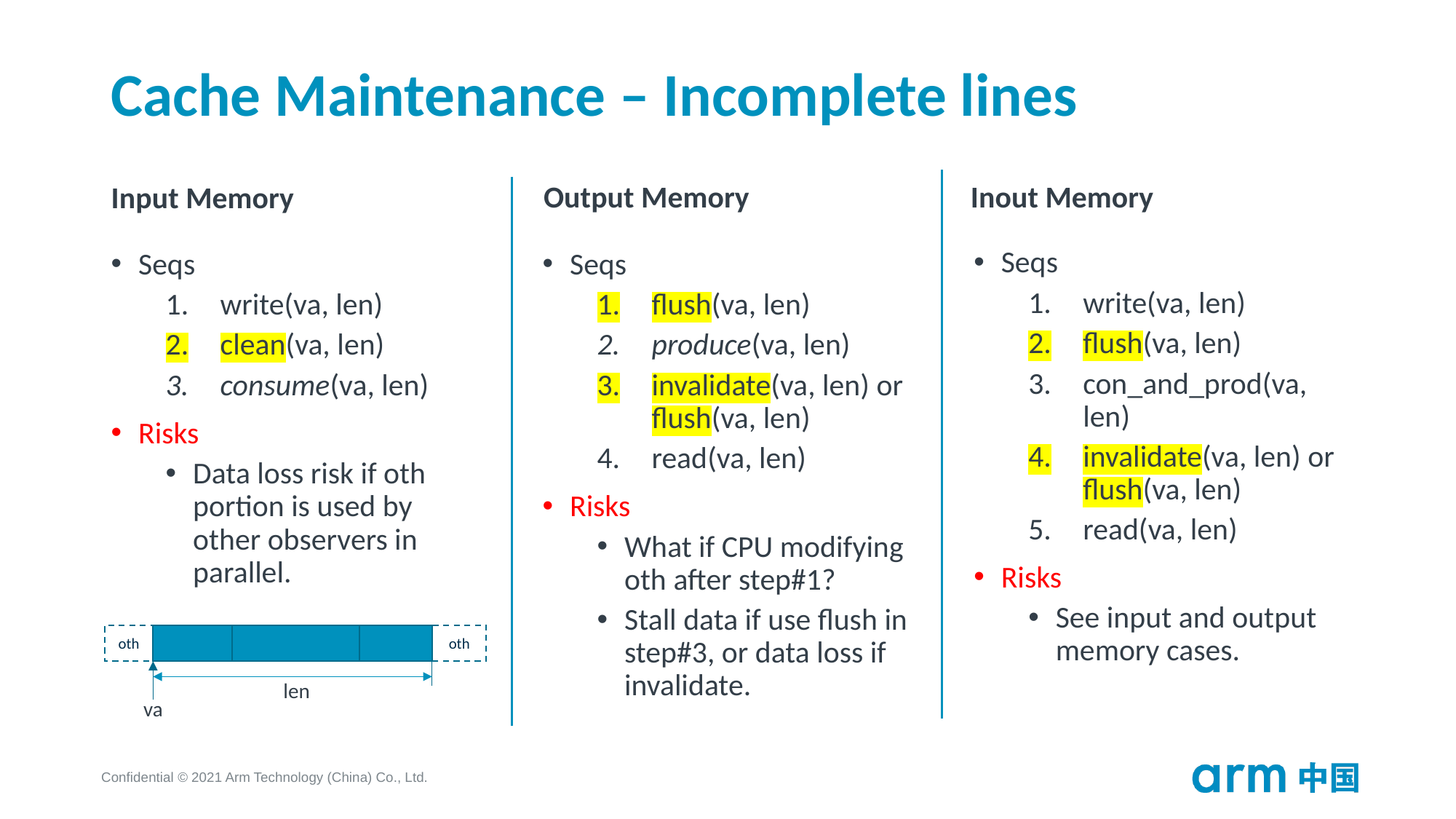

# Cache Maintenance – Incomplete lines
Inout Memory
Output Memory
Input Memory
Seqs
write(va, len)
flush(va, len)
con_and_prod(va, len)
invalidate(va, len) or flush(va, len)
read(va, len)
Risks
See input and output memory cases.
Seqs
write(va, len)
clean(va, len)
consume(va, len)
Risks
Data loss risk if oth portion is used by other observers in parallel.
Seqs
flush(va, len)
produce(va, len)
invalidate(va, len) or flush(va, len)
read(va, len)
Risks
What if CPU modifying oth after step#1?
Stall data if use flush in step#3, or data loss if invalidate.
oth

oth
len
va